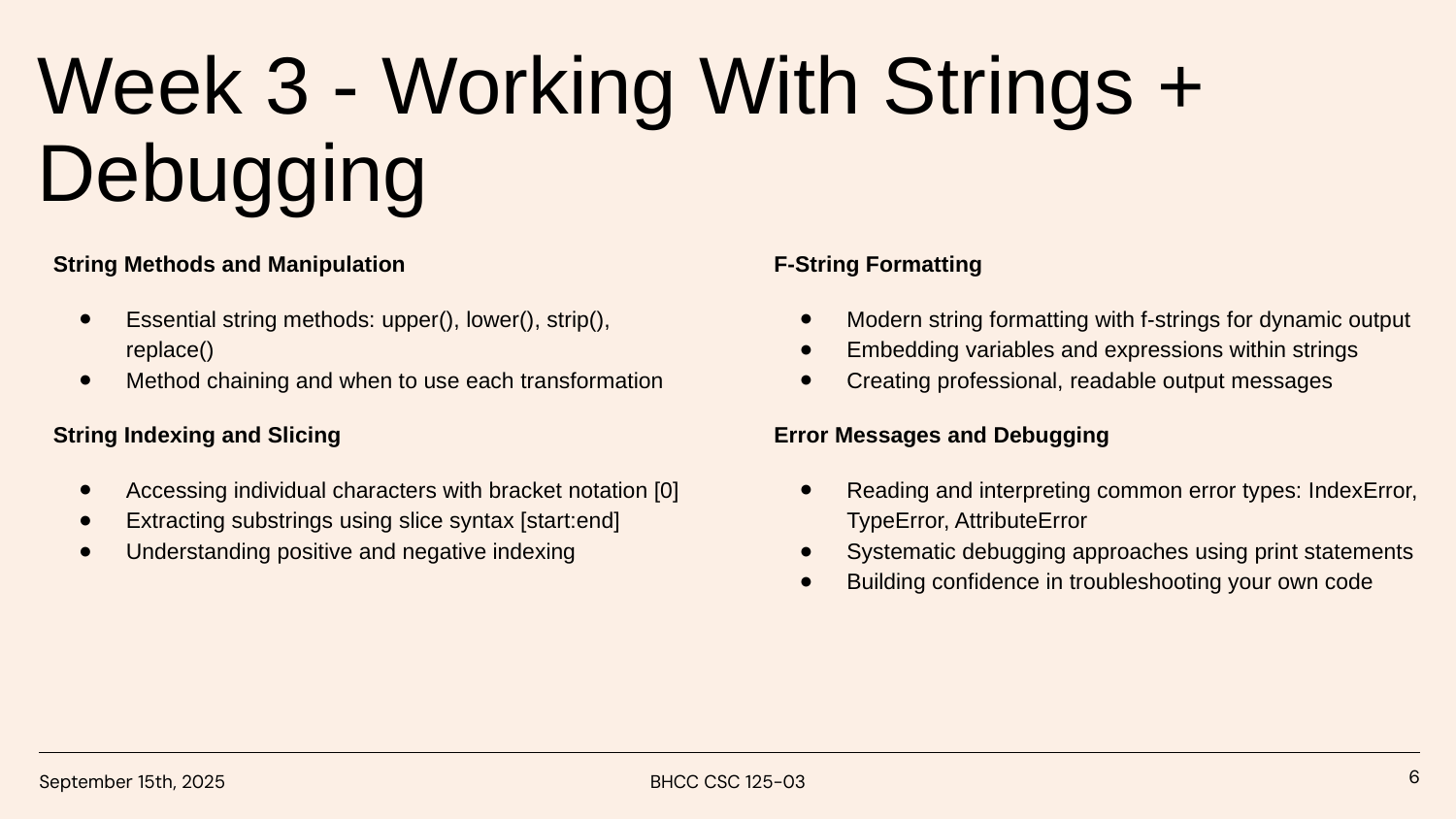

# Week 3 - Working With Strings + Debugging

String Methods and Manipulation
Essential string methods: upper(), lower(), strip(), replace()
Method chaining and when to use each transformation
String Indexing and Slicing
Accessing individual characters with bracket notation [0]
Extracting substrings using slice syntax [start:end]
Understanding positive and negative indexing
F-String Formatting
Modern string formatting with f-strings for dynamic output
Embedding variables and expressions within strings
Creating professional, readable output messages
Error Messages and Debugging
Reading and interpreting common error types: IndexError, TypeError, AttributeError
Systematic debugging approaches using print statements
Building confidence in troubleshooting your own code

September 15th, 2025
BHCC CSC 125-03
6